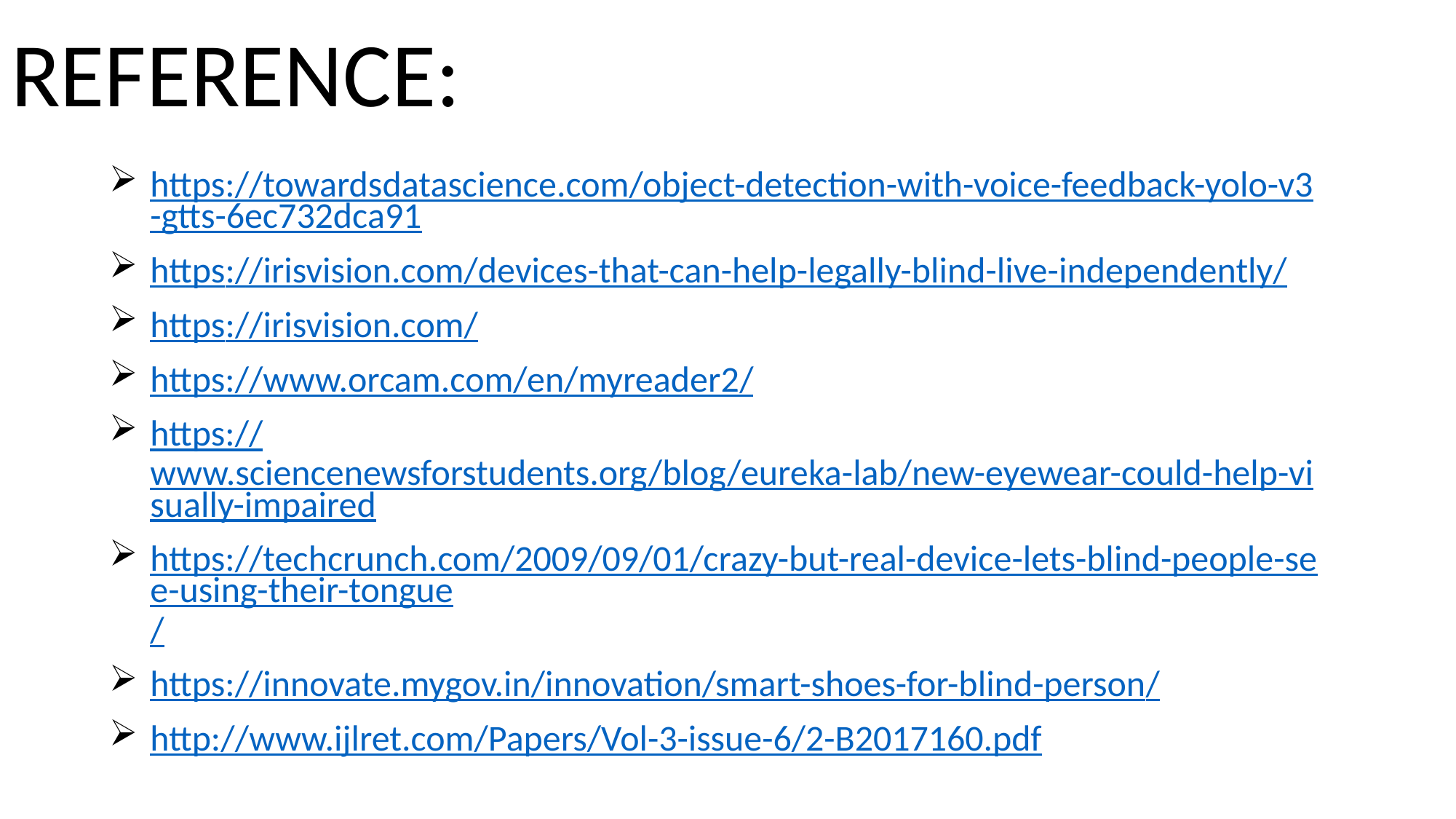

# REFERENCE:
https://towardsdatascience.com/object-detection-with-voice-feedback-yolo-v3-gtts-6ec732dca91
https://irisvision.com/devices-that-can-help-legally-blind-live-independently/
https://irisvision.com/
https://www.orcam.com/en/myreader2/
https://www.sciencenewsforstudents.org/blog/eureka-lab/new-eyewear-could-help-visually-impaired
https://techcrunch.com/2009/09/01/crazy-but-real-device-lets-blind-people-see-using-their-tongue/
https://innovate.mygov.in/innovation/smart-shoes-for-blind-person/
http://www.ijlret.com/Papers/Vol-3-issue-6/2-B2017160.pdf